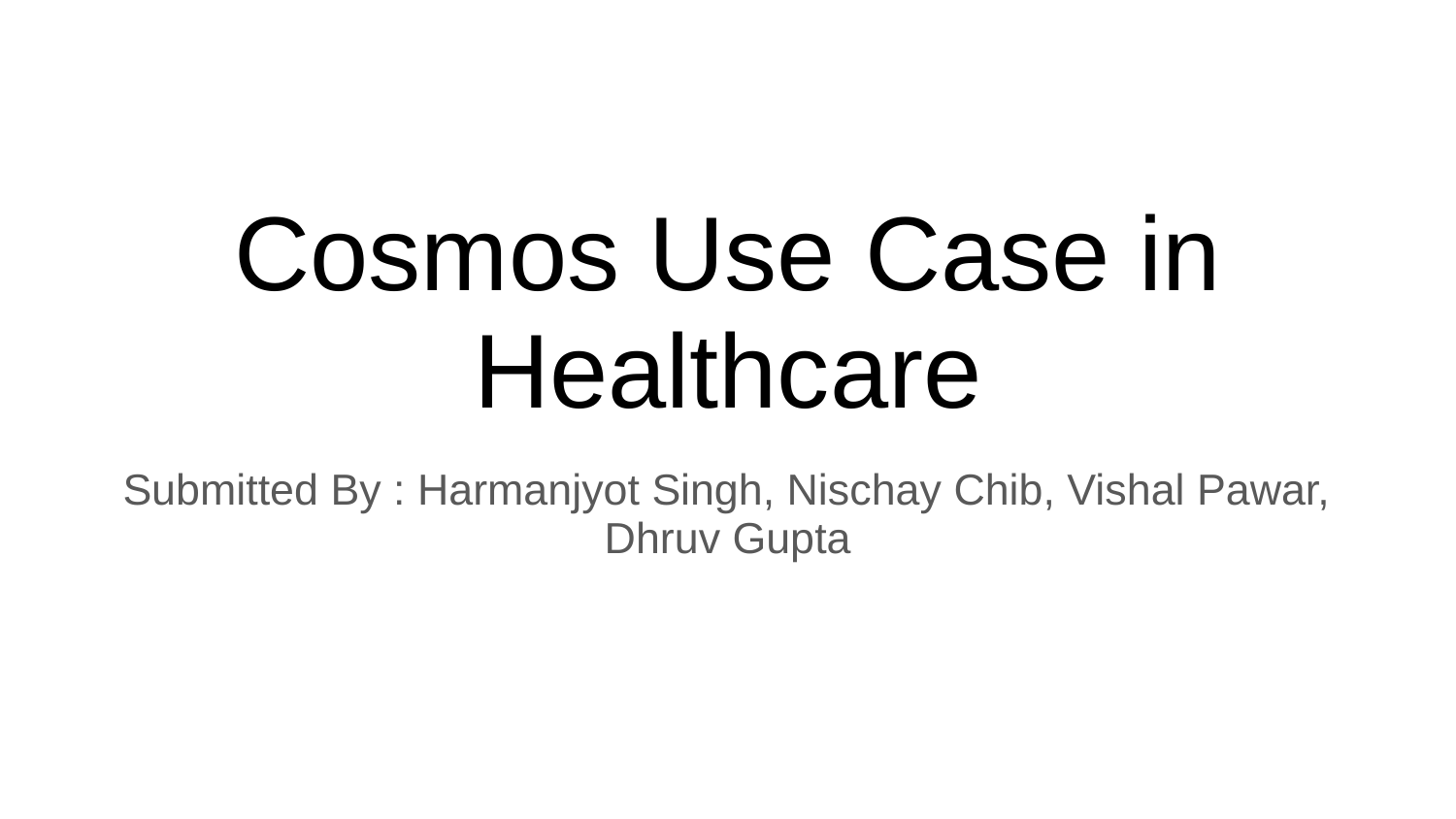

# Cosmos Use Case in Healthcare
Submitted By : Harmanjyot Singh, Nischay Chib, Vishal Pawar, Dhruv Gupta